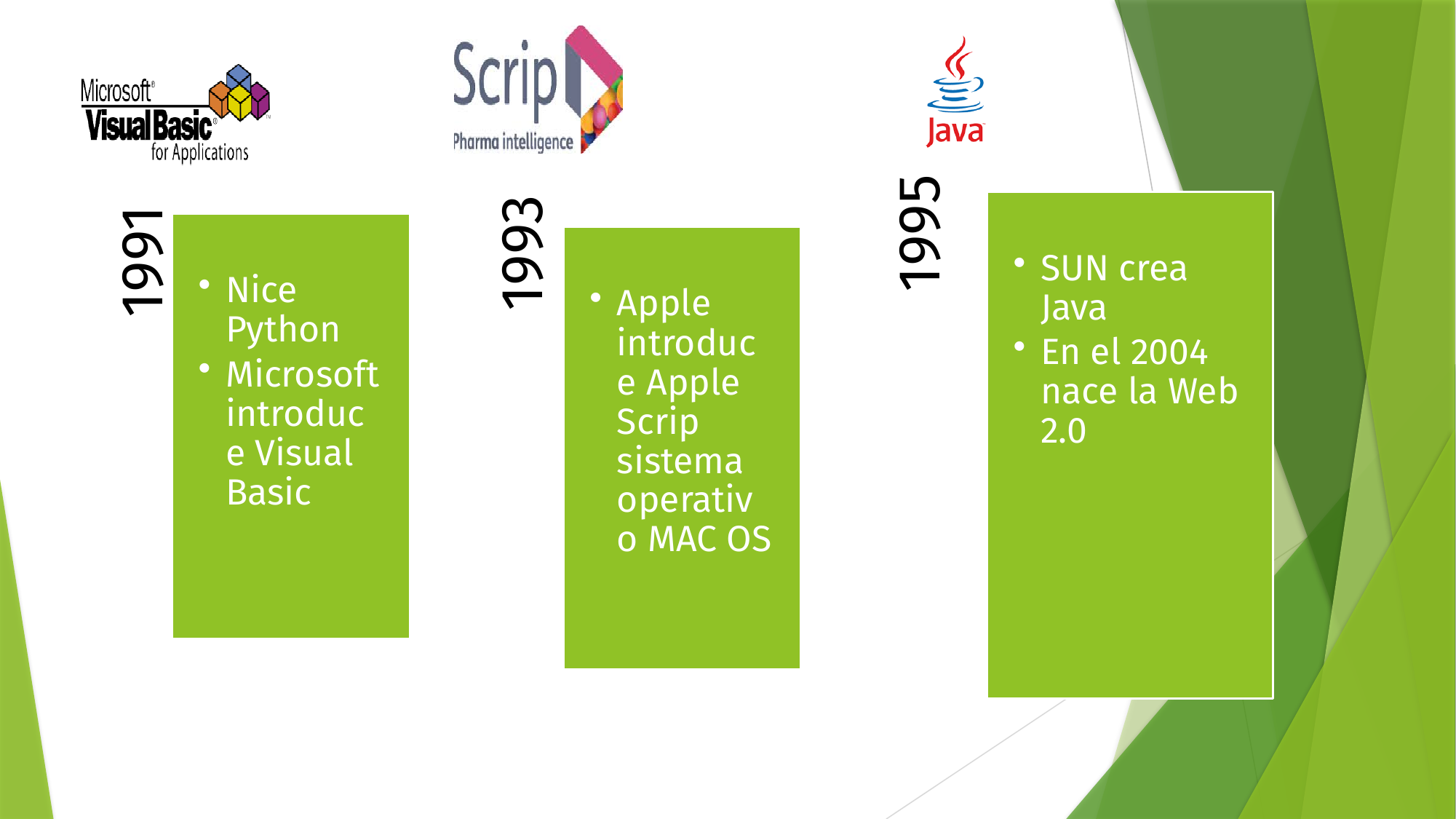

1991
Nice Python
Microsoft introduce Visual Basic
1993
Apple introduce Apple Scrip  sistema operativo MAC OS
1995
SUN crea Java
En el 2004 nace la Web 2.0